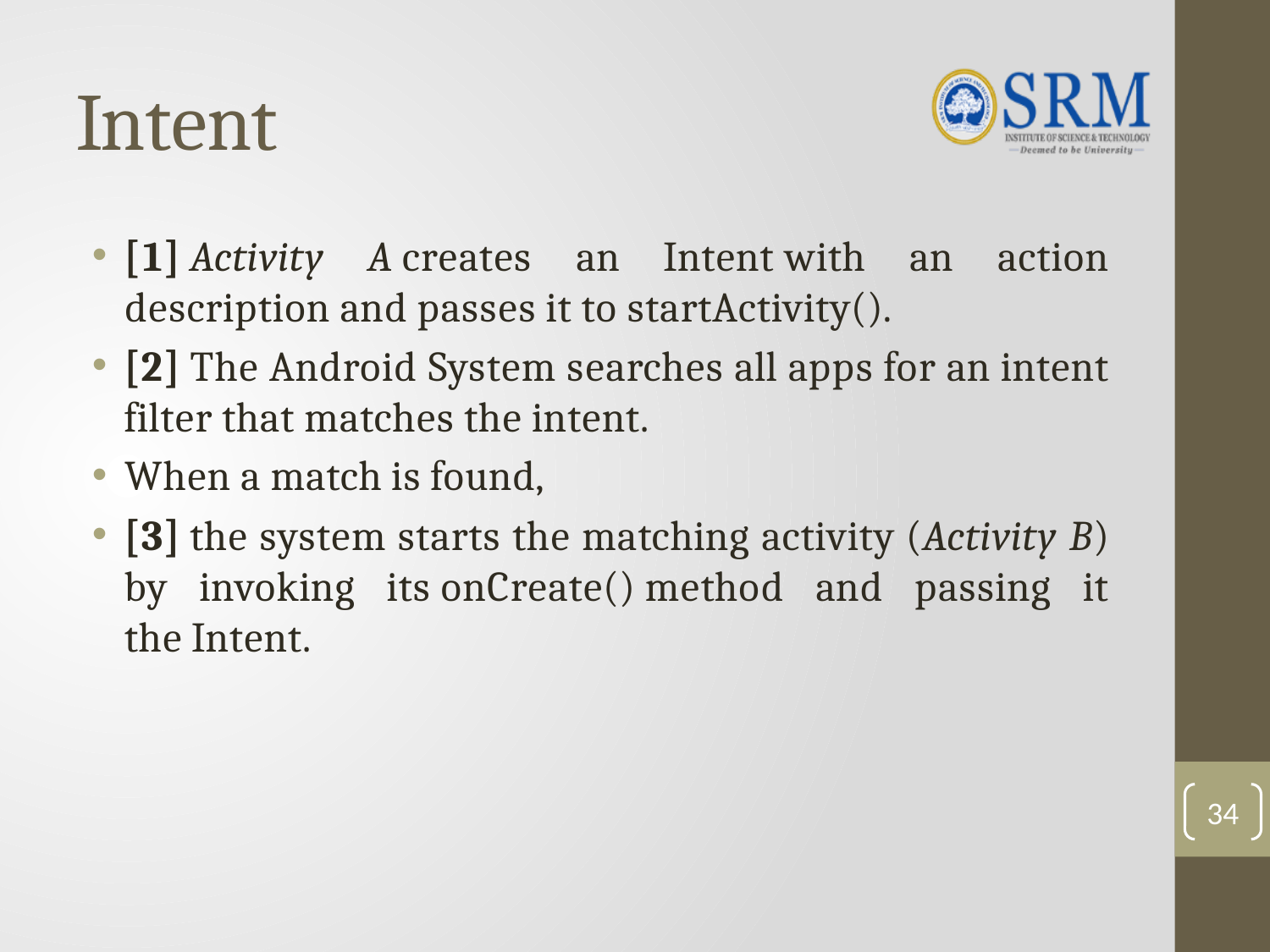

# Intent
[1] Activity A creates an Intent with an action description and passes it to startActivity().
[2] The Android System searches all apps for an intent filter that matches the intent.
When a match is found,
[3] the system starts the matching activity (Activity B) by invoking its onCreate() method and passing it the Intent.
34